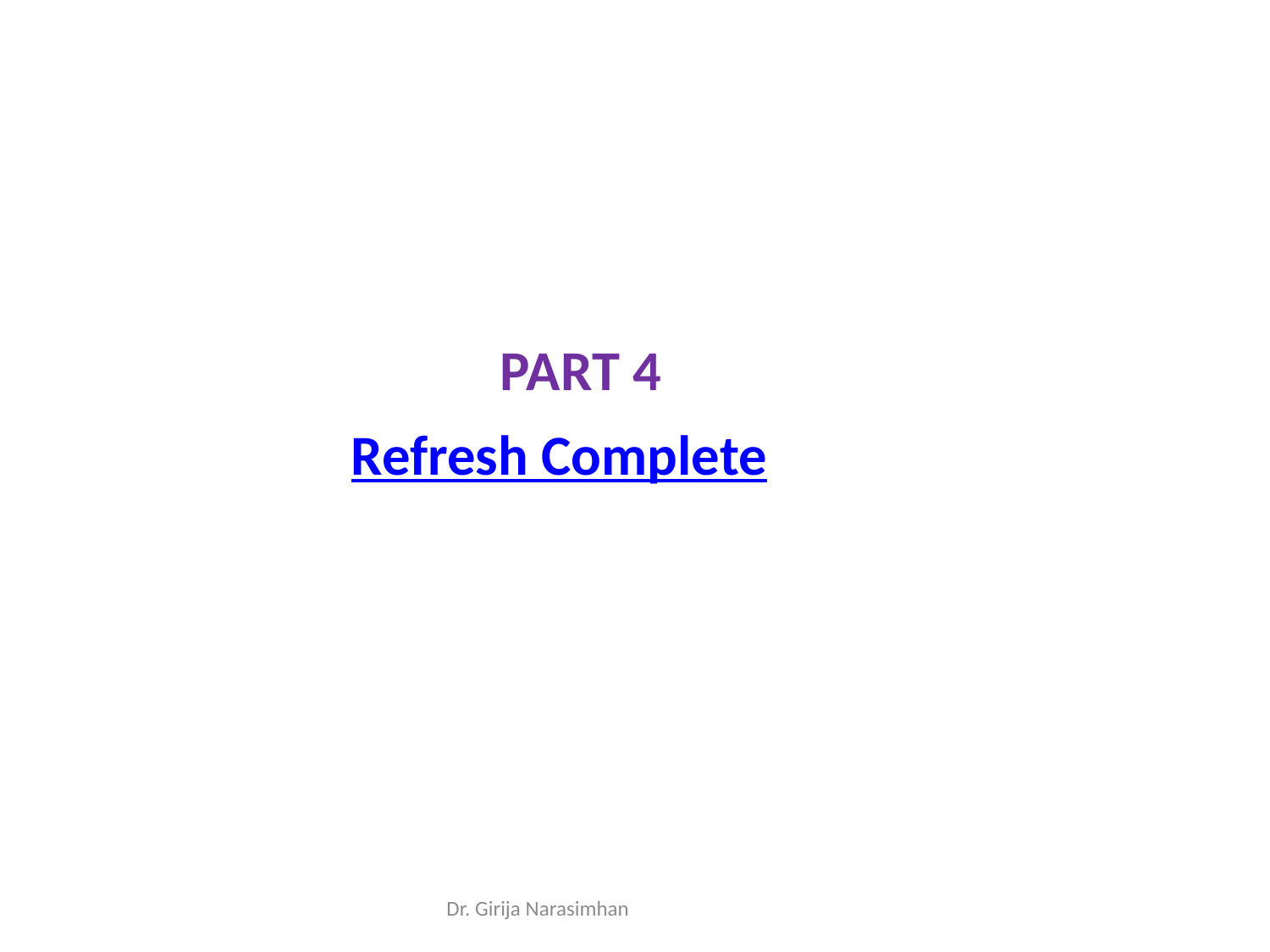

PART 4
Refresh Complete
Dr. Girija Narasimhan